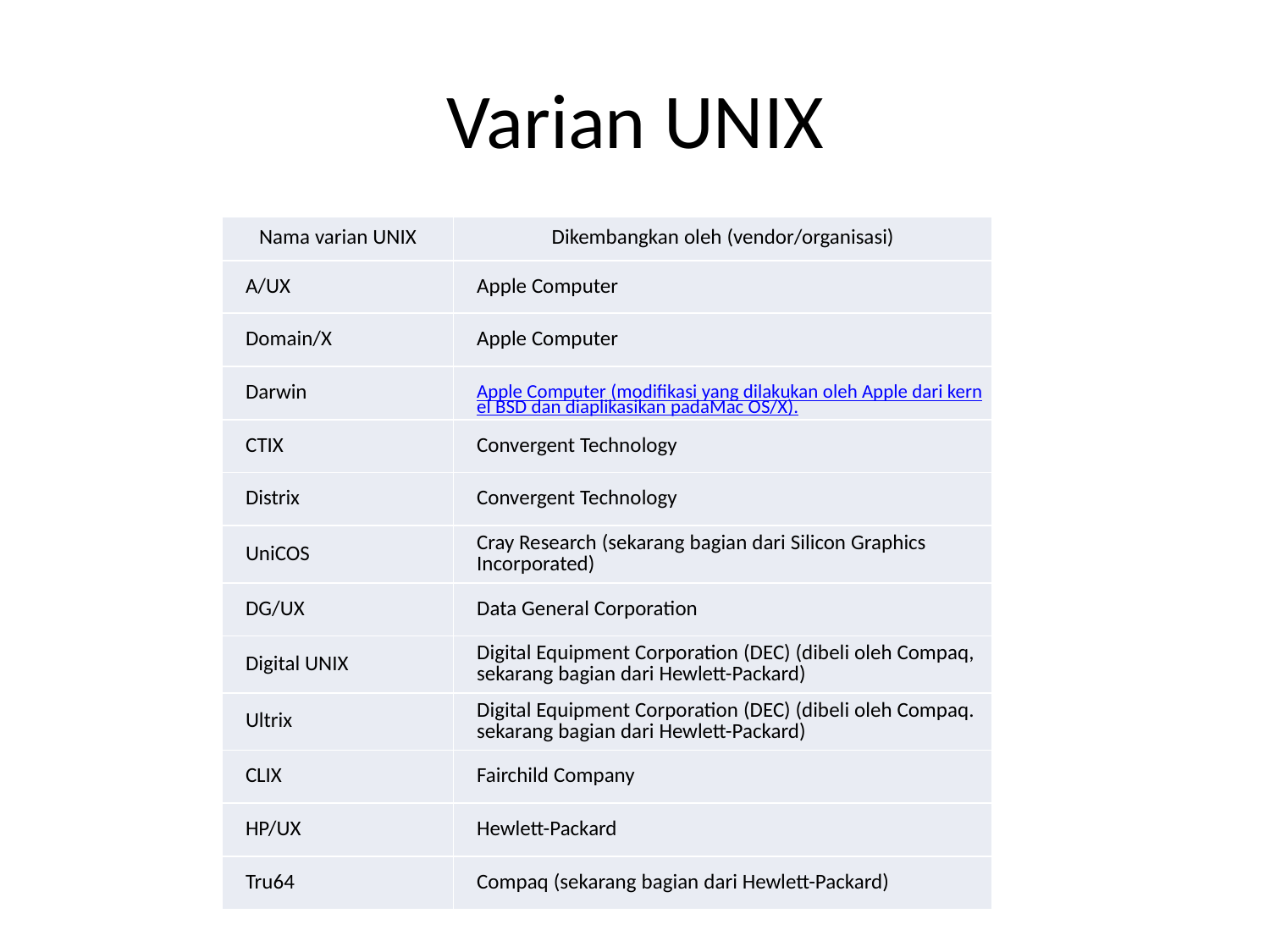

# Varian UNIX
| Nama varian UNIX | Dikembangkan oleh (vendor/organisasi) |
| --- | --- |
| A/UX | Apple Computer |
| Domain/X | Apple Computer |
| Darwin | Apple Computer (modifikasi yang dilakukan oleh Apple dari kernel BSD dan diaplikasikan padaMac OS/X). |
| CTIX | Convergent Technology |
| Distrix | Convergent Technology |
| UniCOS | Cray Research (sekarang bagian dari Silicon Graphics Incorporated) |
| DG/UX | Data General Corporation |
| Digital UNIX | Digital Equipment Corporation (DEC) (dibeli oleh Compaq, sekarang bagian dari Hewlett-Packard) |
| Ultrix | Digital Equipment Corporation (DEC) (dibeli oleh Compaq. sekarang bagian dari Hewlett-Packard) |
| CLIX | Fairchild Company |
| HP/UX | Hewlett-Packard |
| Tru64 | Compaq (sekarang bagian dari Hewlett-Packard) |